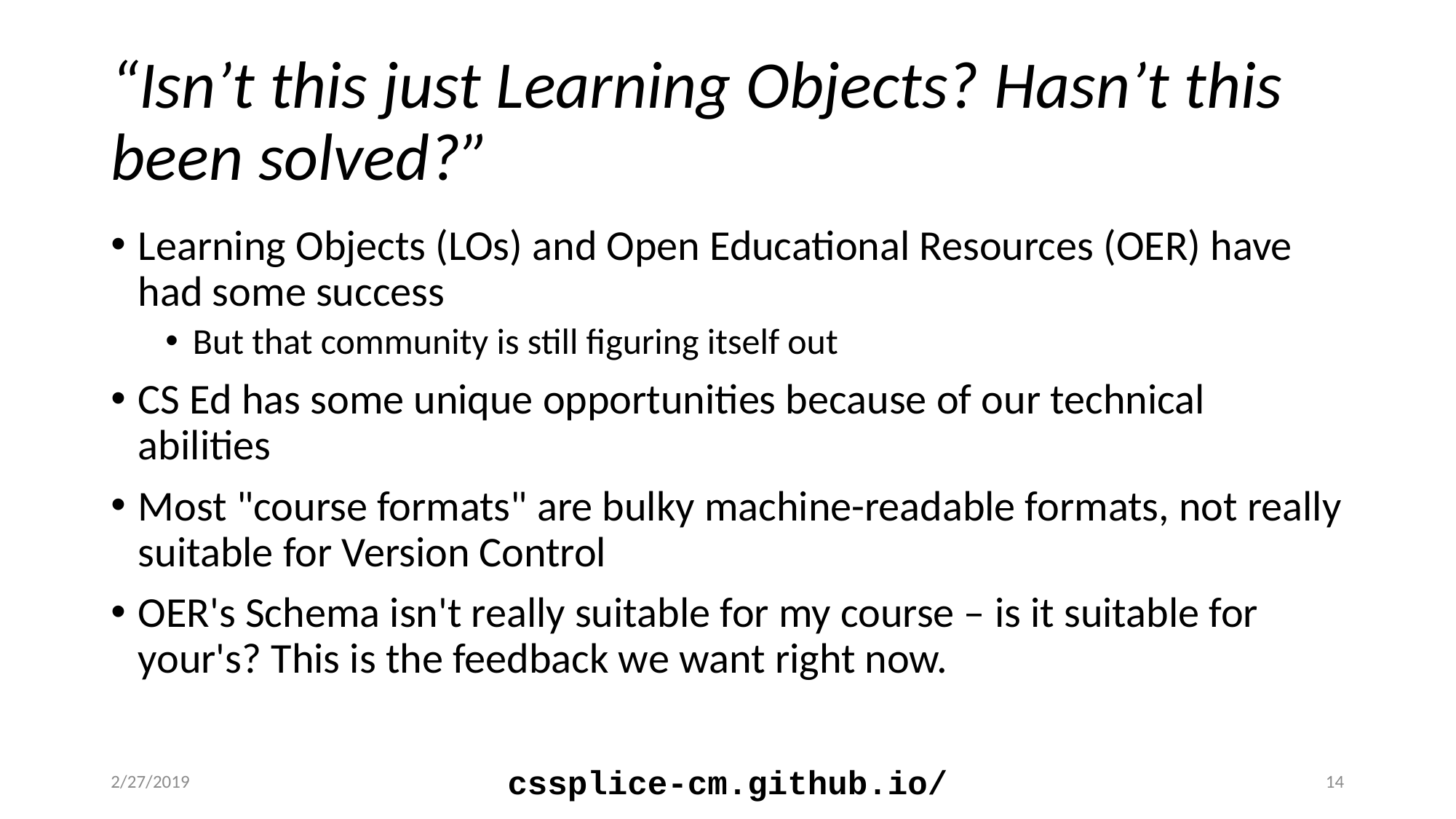

# “Isn’t this just Learning Objects? Hasn’t this been solved?”
Learning Objects (LOs) and Open Educational Resources (OER) have had some success
But that community is still figuring itself out
CS Ed has some unique opportunities because of our technical abilities
Most "course formats" are bulky machine-readable formats, not really suitable for Version Control
OER's Schema isn't really suitable for my course – is it suitable for your's? This is the feedback we want right now.
2/27/2019
cssplice-cm.github.io/
14